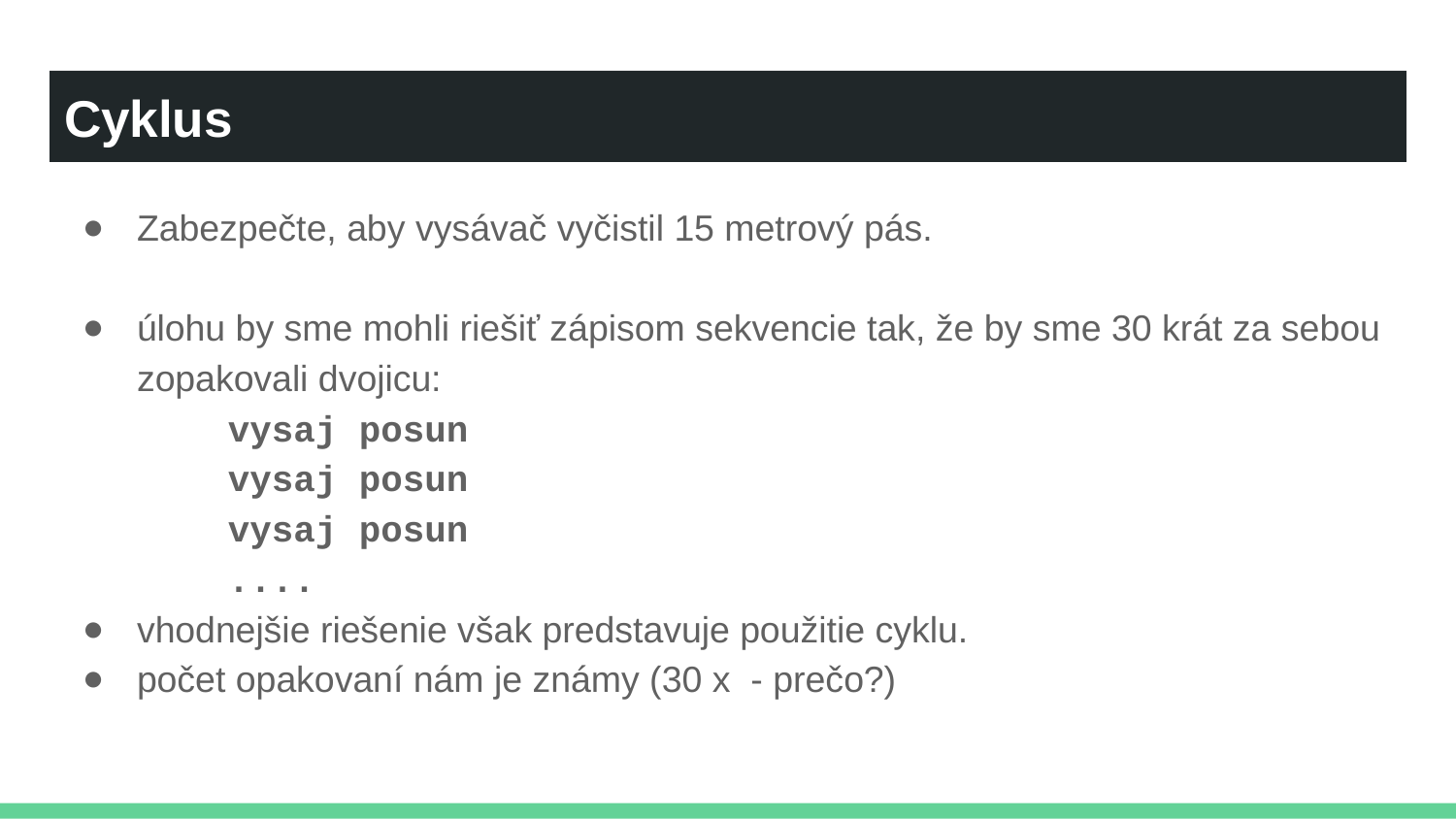

# Cyklus
Zabezpečte, aby vysávač vyčistil 15 metrový pás.

úlohu by sme mohli riešiť zápisom sekvencie tak, že by sme 30 krát za sebou zopakovali dvojicu:
	vysaj posun
	vysaj posun
	vysaj posun
	....
vhodnejšie riešenie však predstavuje použitie cyklu.
počet opakovaní nám je známy (30 x  - prečo?)